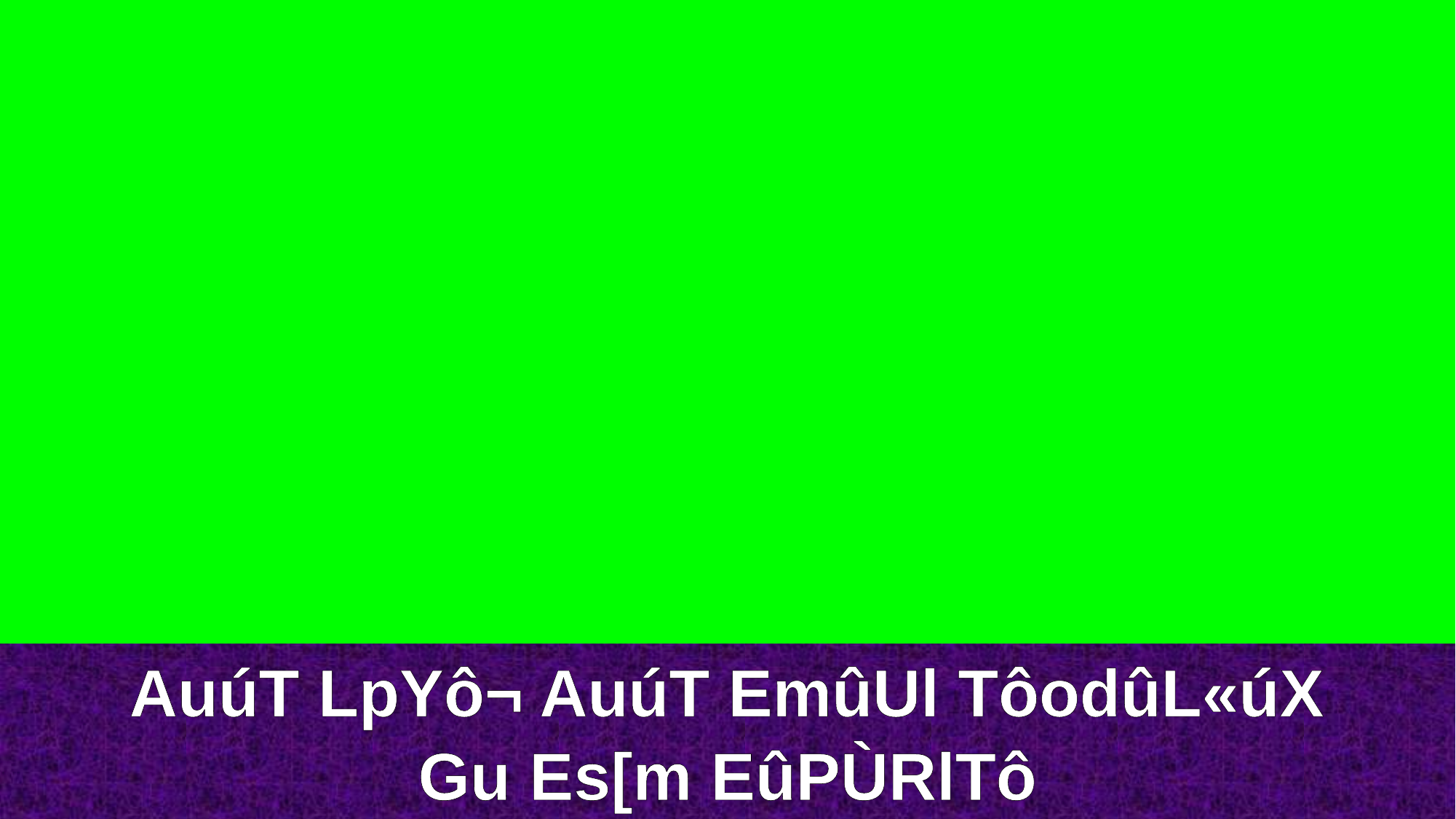

AuúT LpYô¬ AuúT EmûUl TôodûL«úX
Gu Es[m EûPÙRlTô